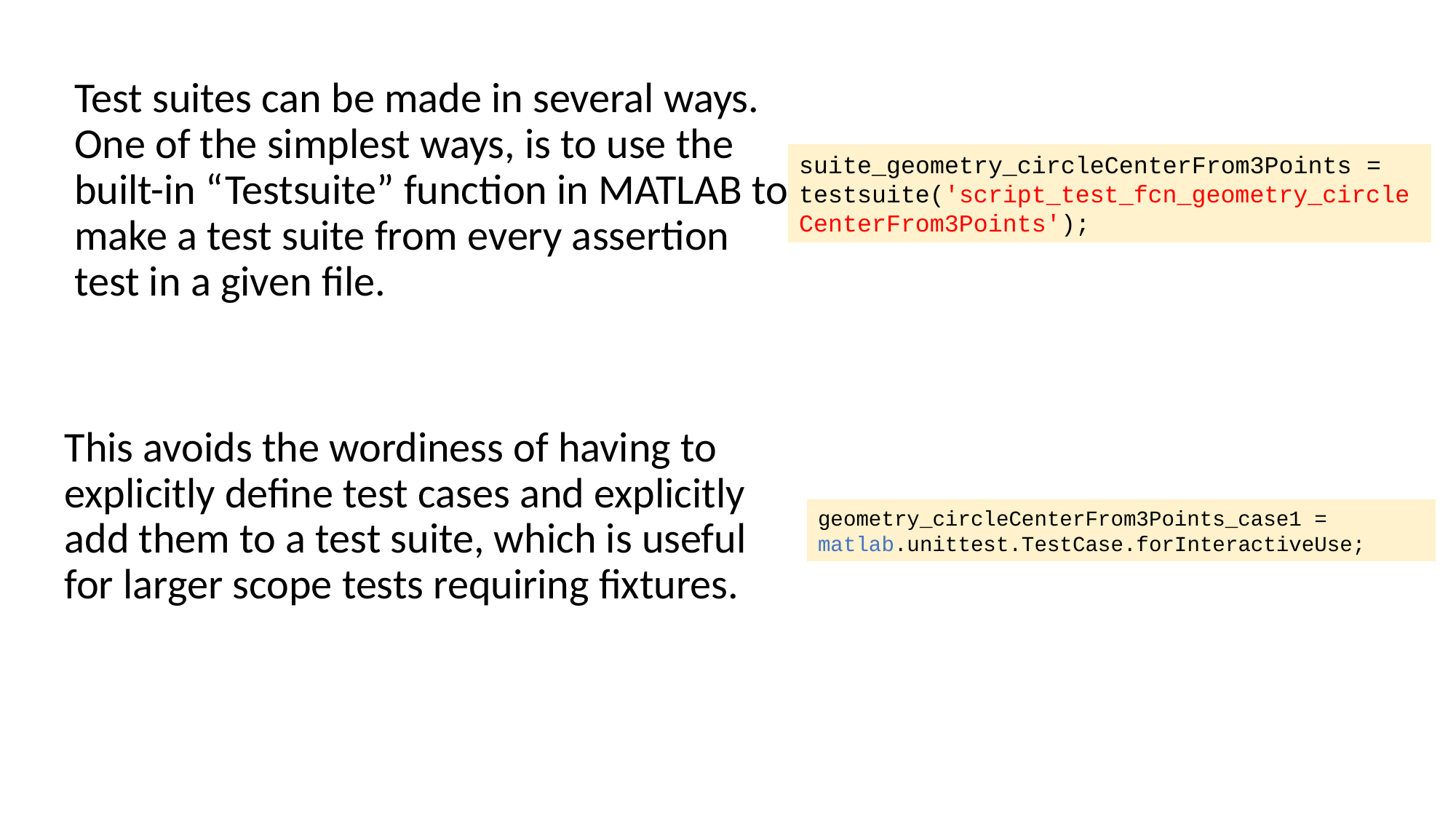

# Test suites can be made in several ways.  One of the simplest ways, is to use the built-in “Testsuite” function in MATLAB to make a test suite from every assertion test in a given file.
suite_geometry_circleCenterFrom3Points = testsuite('script_test_fcn_geometry_circleCenterFrom3Points');
This avoids the wordiness of having to explicitly define test cases and explicitly add them to a test suite, which is useful for larger scope tests requiring fixtures.
geometry_circleCenterFrom3Points_case1 = matlab.unittest.TestCase.forInteractiveUse;